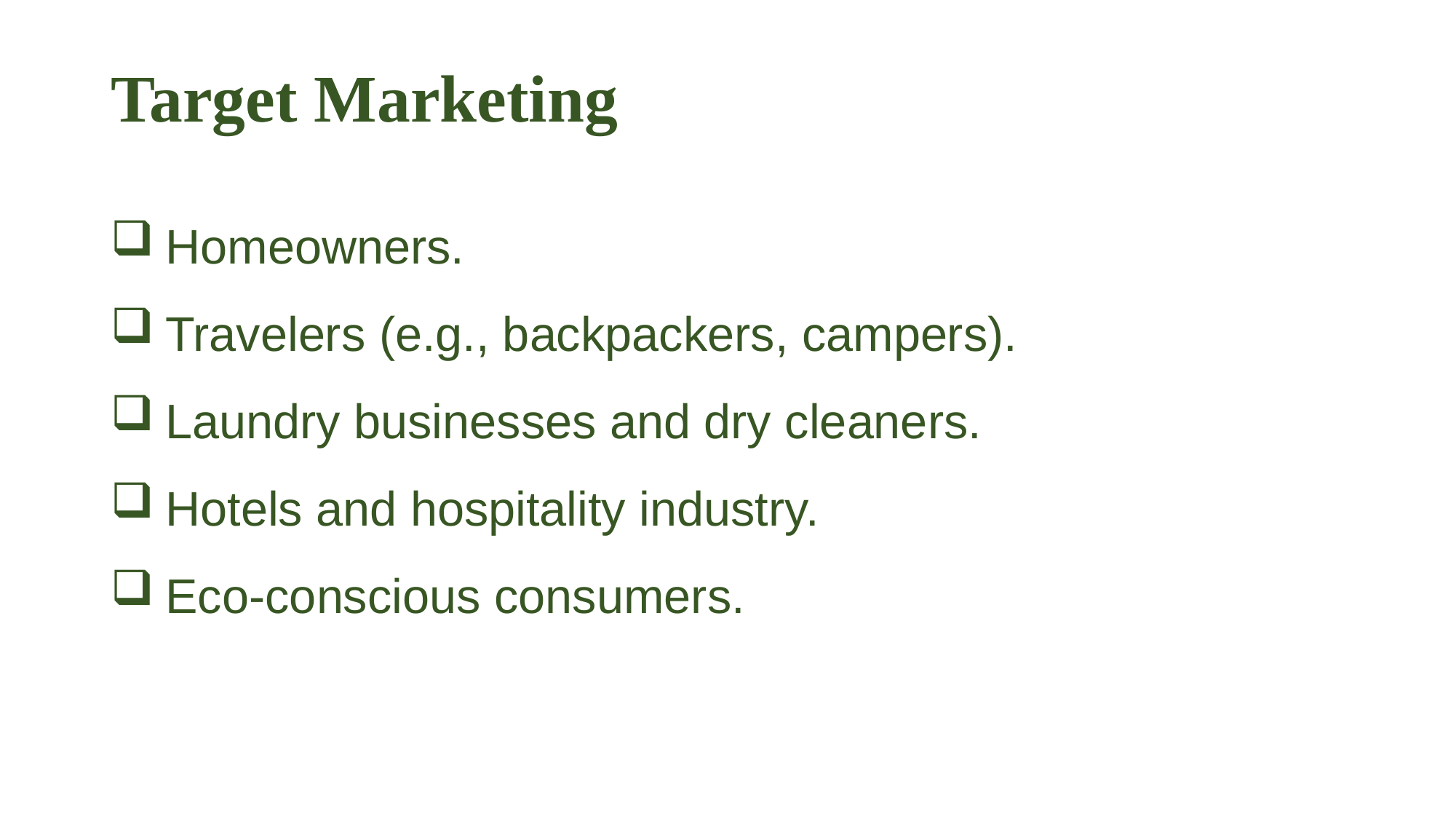

# Target Marketing

Homeowners.
Travelers (e.g., backpackers, campers).
Laundry businesses and dry cleaners.
Hotels and hospitality industry.
Eco-conscious consumers.